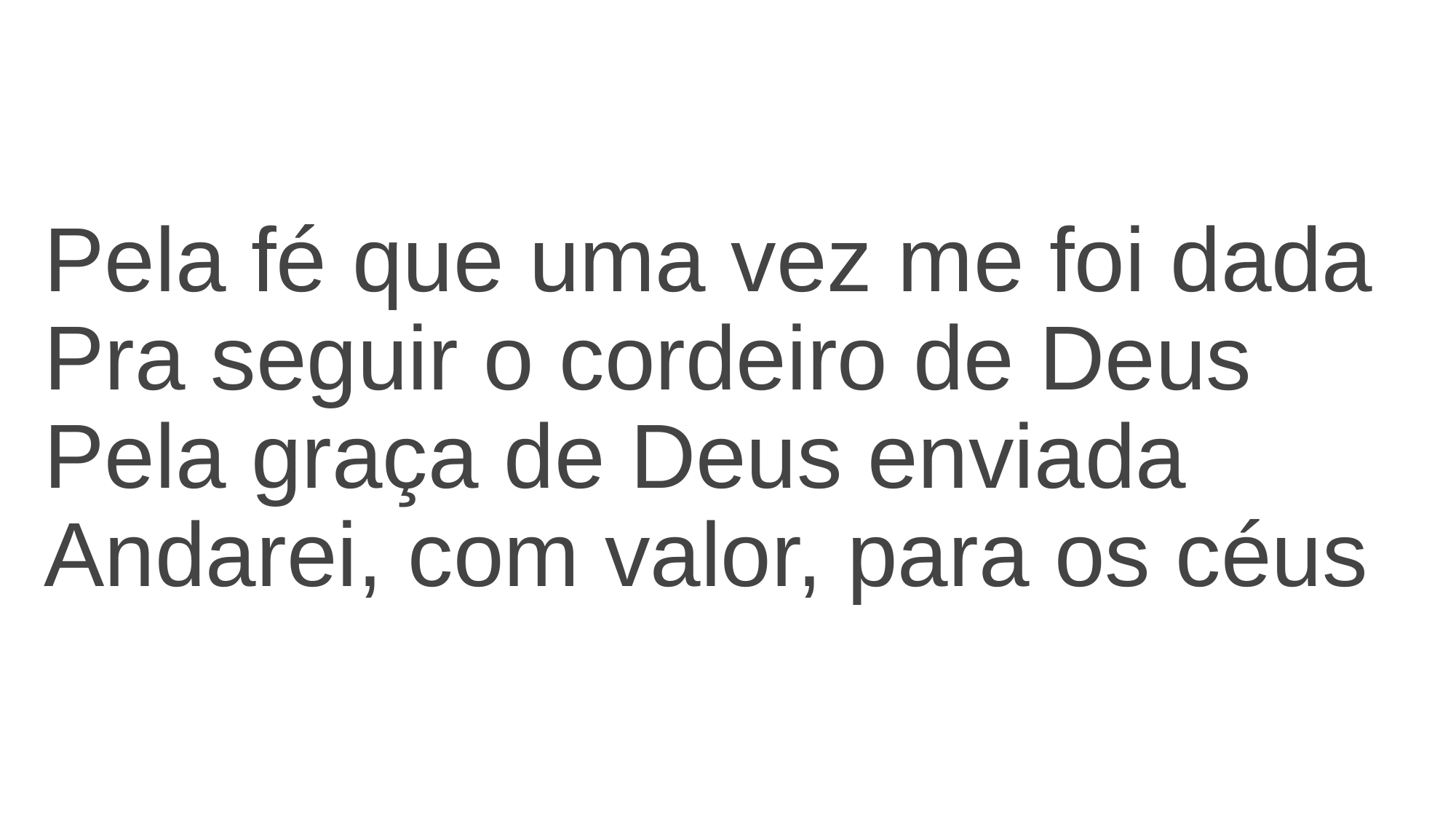

# Pela fé que uma vez me foi dada Pra seguir o cordeiro de Deus Pela graça de Deus enviada Andarei, com valor, para os céus